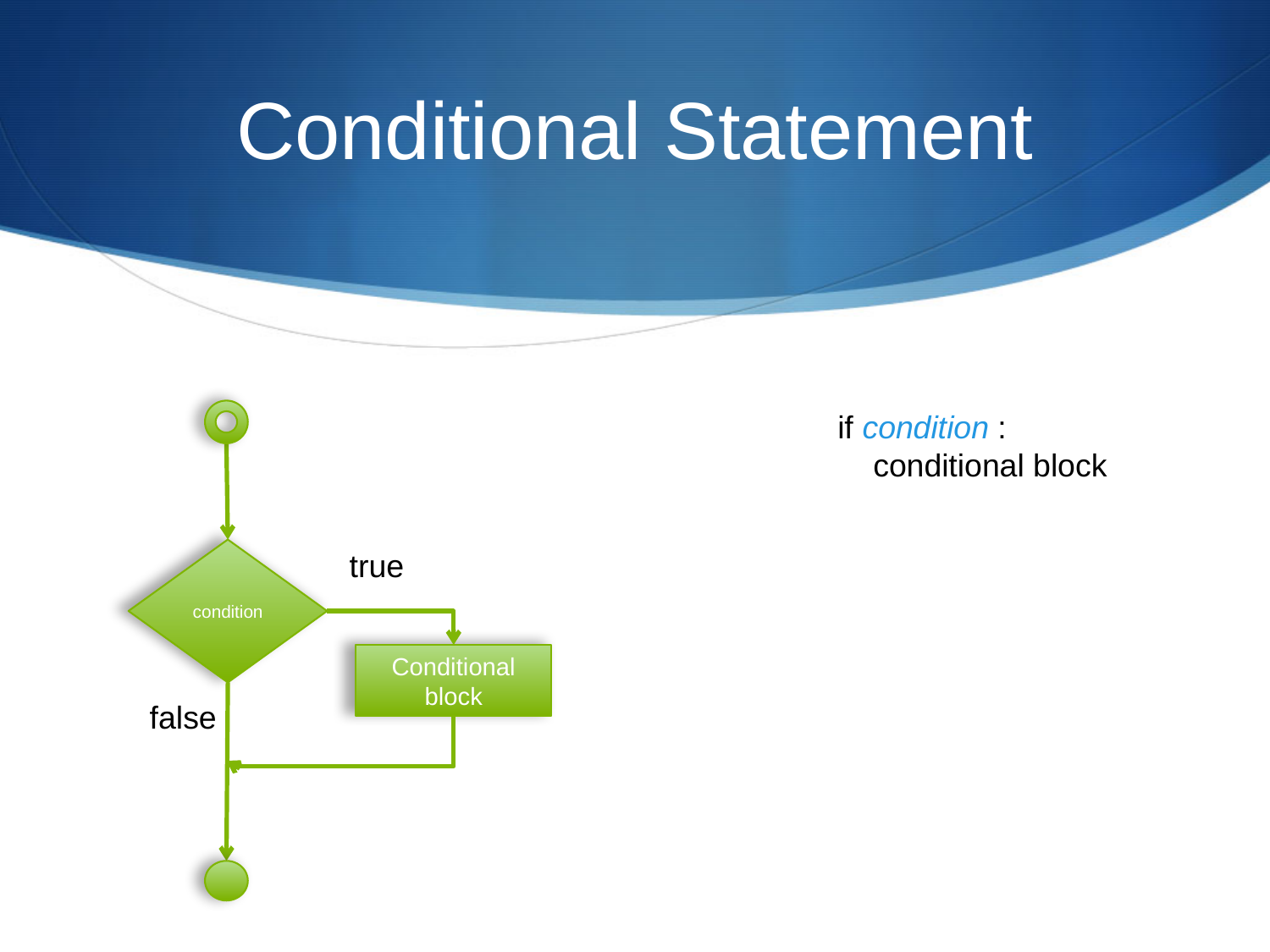

# Conditional Statement

if condition :
    conditional block

condition
true
Conditional block
false